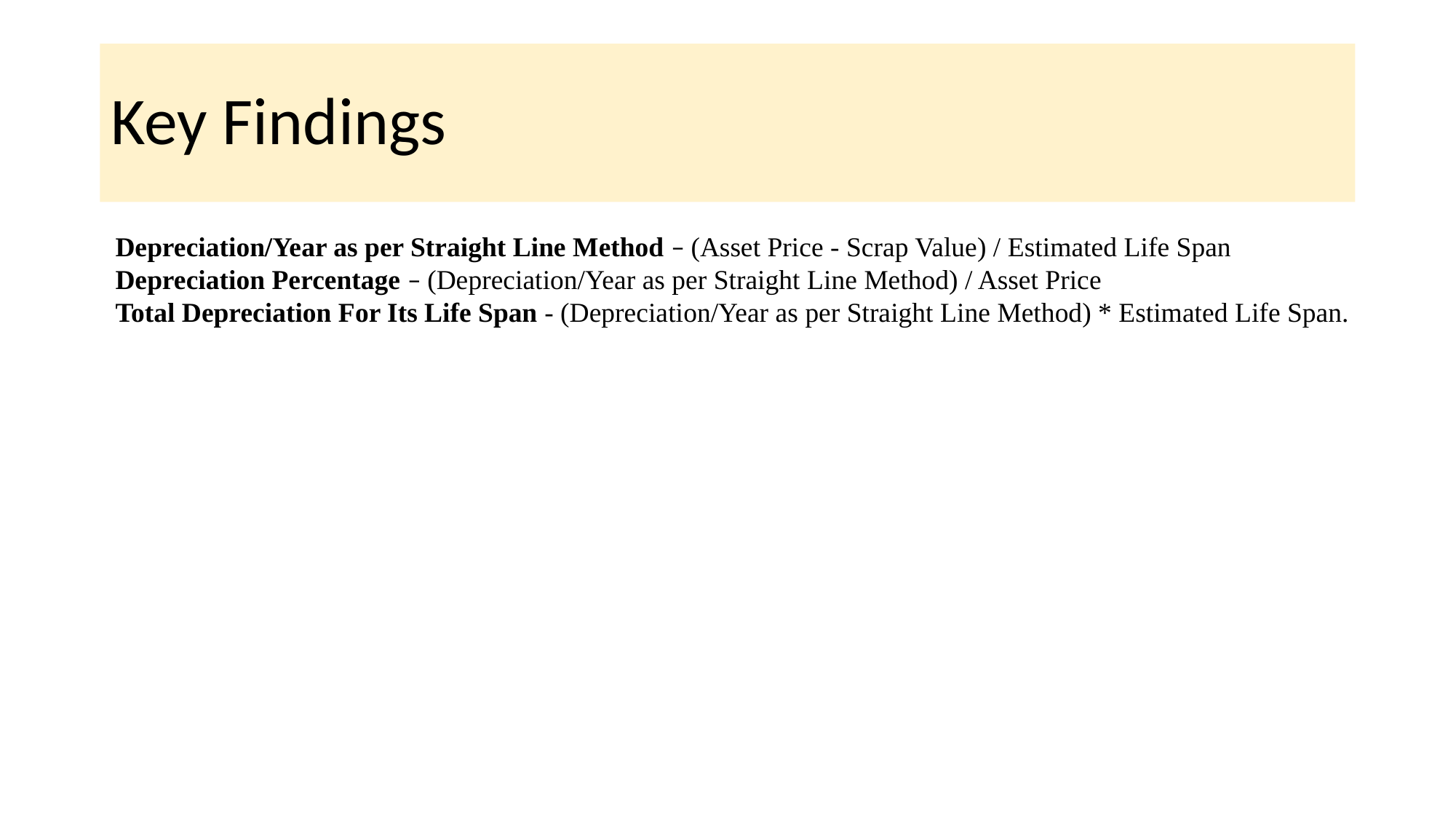

# Key Findings
Depreciation/Year as per Straight Line Method – (Asset Price - Scrap Value) / Estimated Life Span
Depreciation Percentage – (Depreciation/Year as per Straight Line Method) / Asset Price
Total Depreciation For Its Life Span - (Depreciation/Year as per Straight Line Method) * Estimated Life Span.